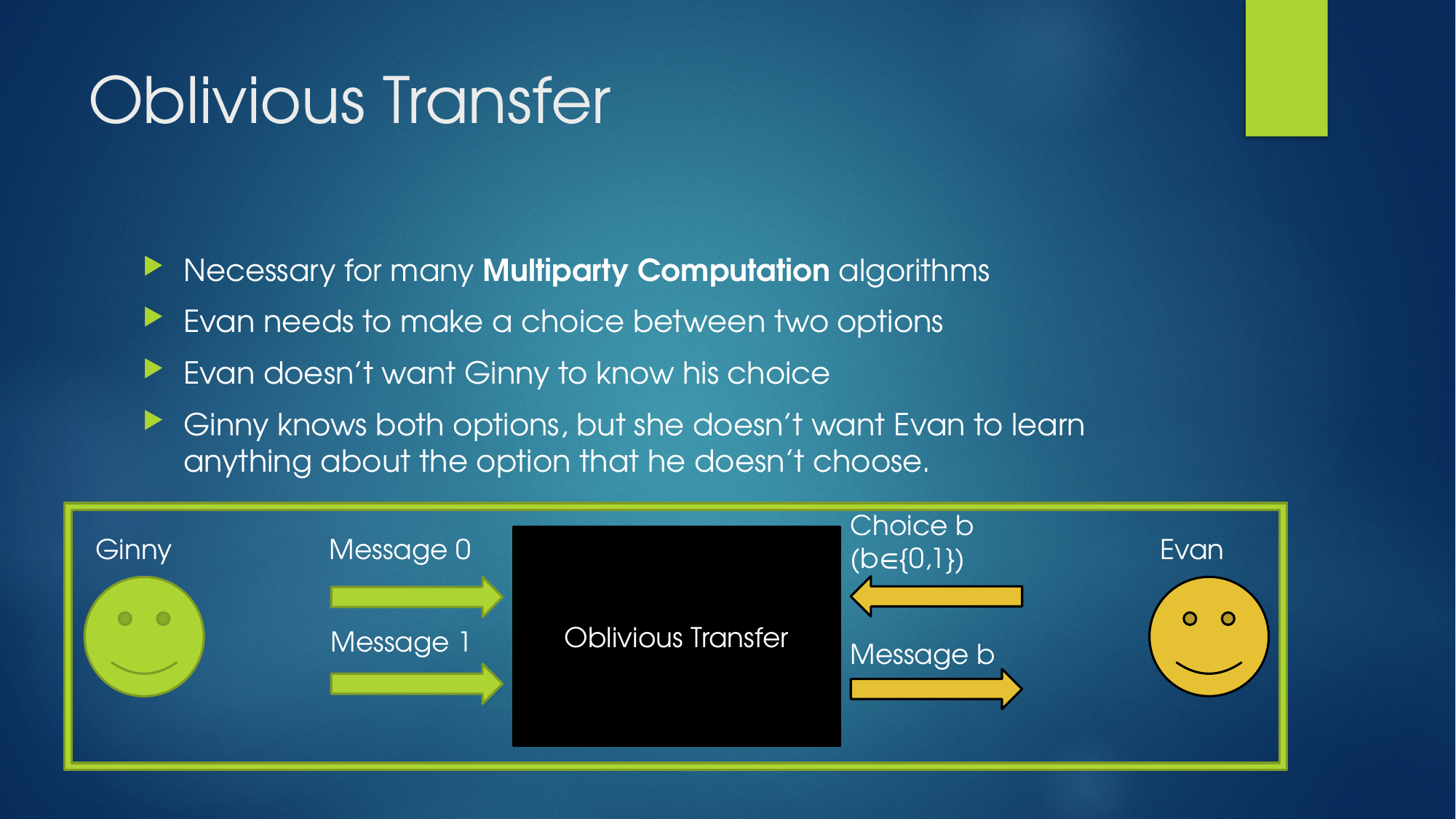

# Oblivious Transfer
Necessary for many Multiparty Computation algorithms
Evan needs to make a choice between two options
Evan doesn’t want Ginny to know his choice
Ginny knows both options, but she doesn’t want Evan to learn anything about the option that he doesn’t choose.
Choice b (b∈{0,1})

Ginny
Message 0
Oblivious Transfer
Evan

Message 1
Message b